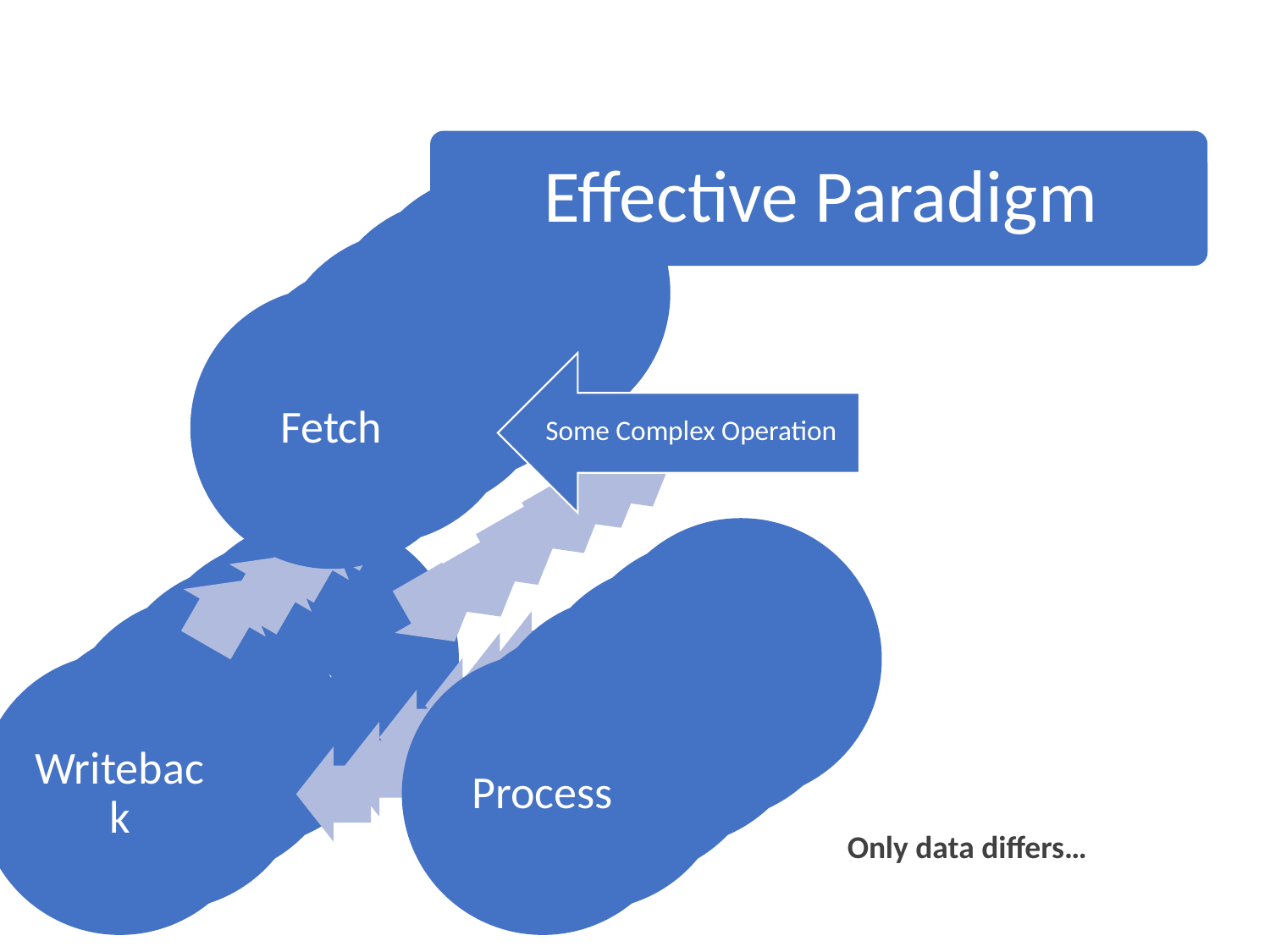

Effective Paradigm
Fetch

Process

Writeback

Fetch

Process

Writeback

Fetch

Process

Writeback

Fetch

Process

Writeback

Fetch

Process

Writeback

Fetch

Process

Writeback

Some Complex Operation
Only data differs…